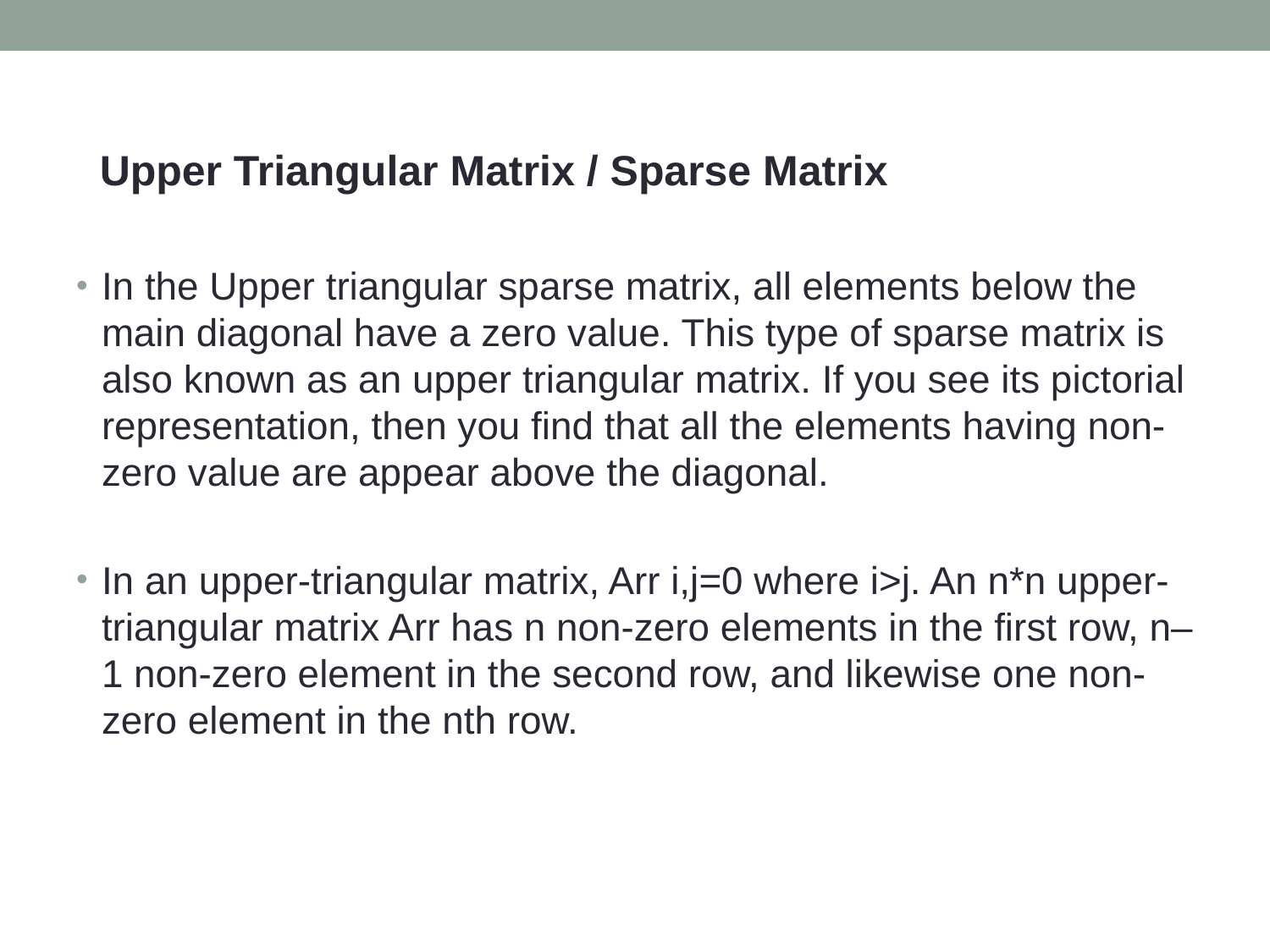

Upper Triangular Matrix / Sparse Matrix

In the Upper triangular sparse matrix, all elements below the main diagonal have a zero value. This type of sparse matrix is also known as an upper triangular matrix. If you see its pictorial representation, then you find that all the elements having non-zero value are appear above the diagonal.

In an upper-triangular matrix, Arr i,j=0 where i>j. An n*n upper-triangular matrix Arr has n non-zero elements in the first row, n–1 non-zero element in the second row, and likewise one non-zero element in the nth row.